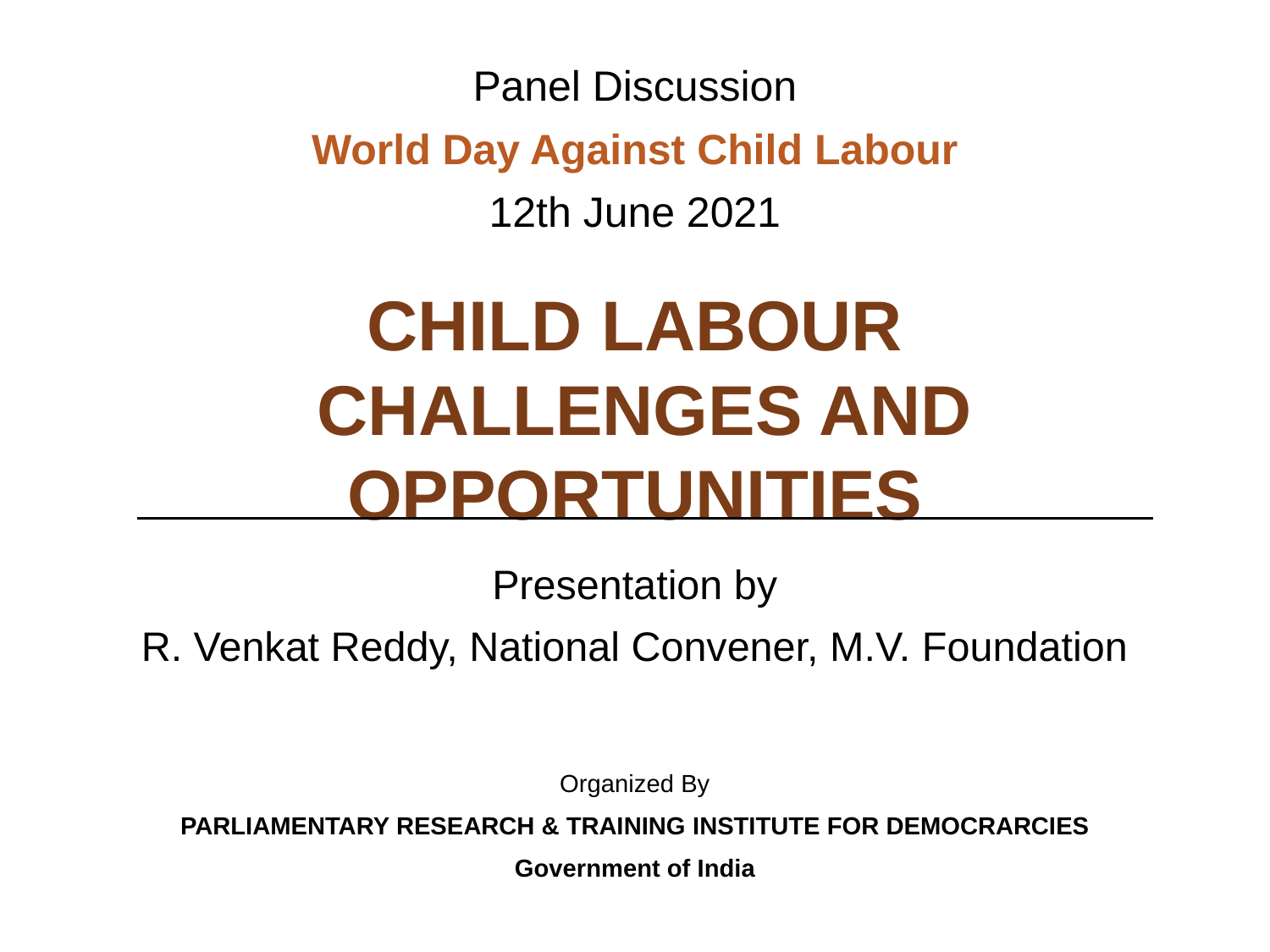

Panel Discussion
World Day Against Child Labour
12th June 2021
CHILD LABOUR
 CHALLENGES AND OPPORTUNITIES
Presentation by
R. Venkat Reddy, National Convener, M.V. Foundation

Organized By
PARLIAMENTARY RESEARCH & TRAINING INSTITUTE FOR DEMOCRARCIES
Government of India